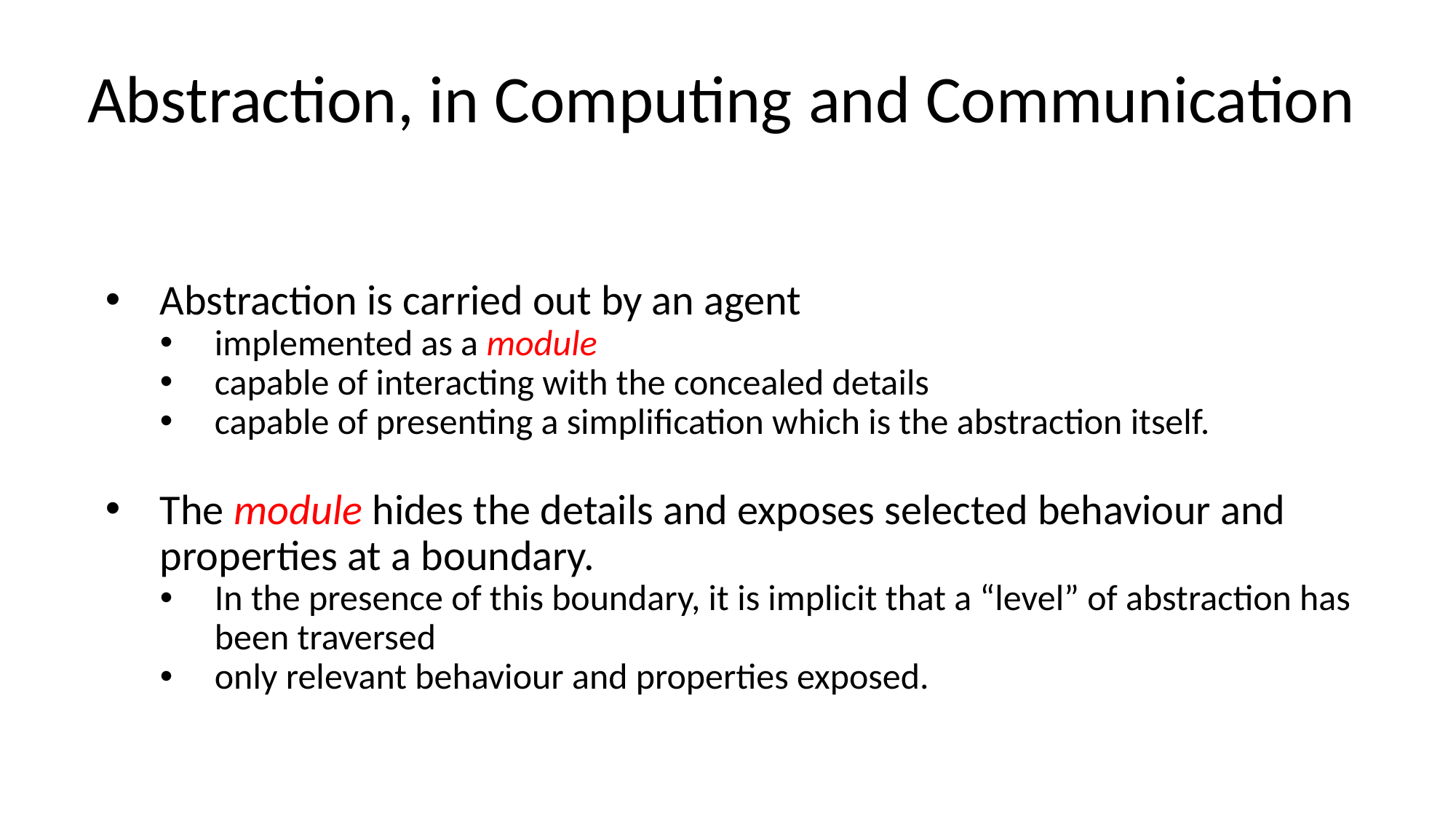

# Abstraction, in Computing and Communication
Abstraction is carried out by an agent
implemented as a module
capable of interacting with the concealed details
capable of presenting a simplification which is the abstraction itself.

The module hides the details and exposes selected behaviour and properties at a boundary.
In the presence of this boundary, it is implicit that a “level” of abstraction has been traversed
only relevant behaviour and properties exposed.